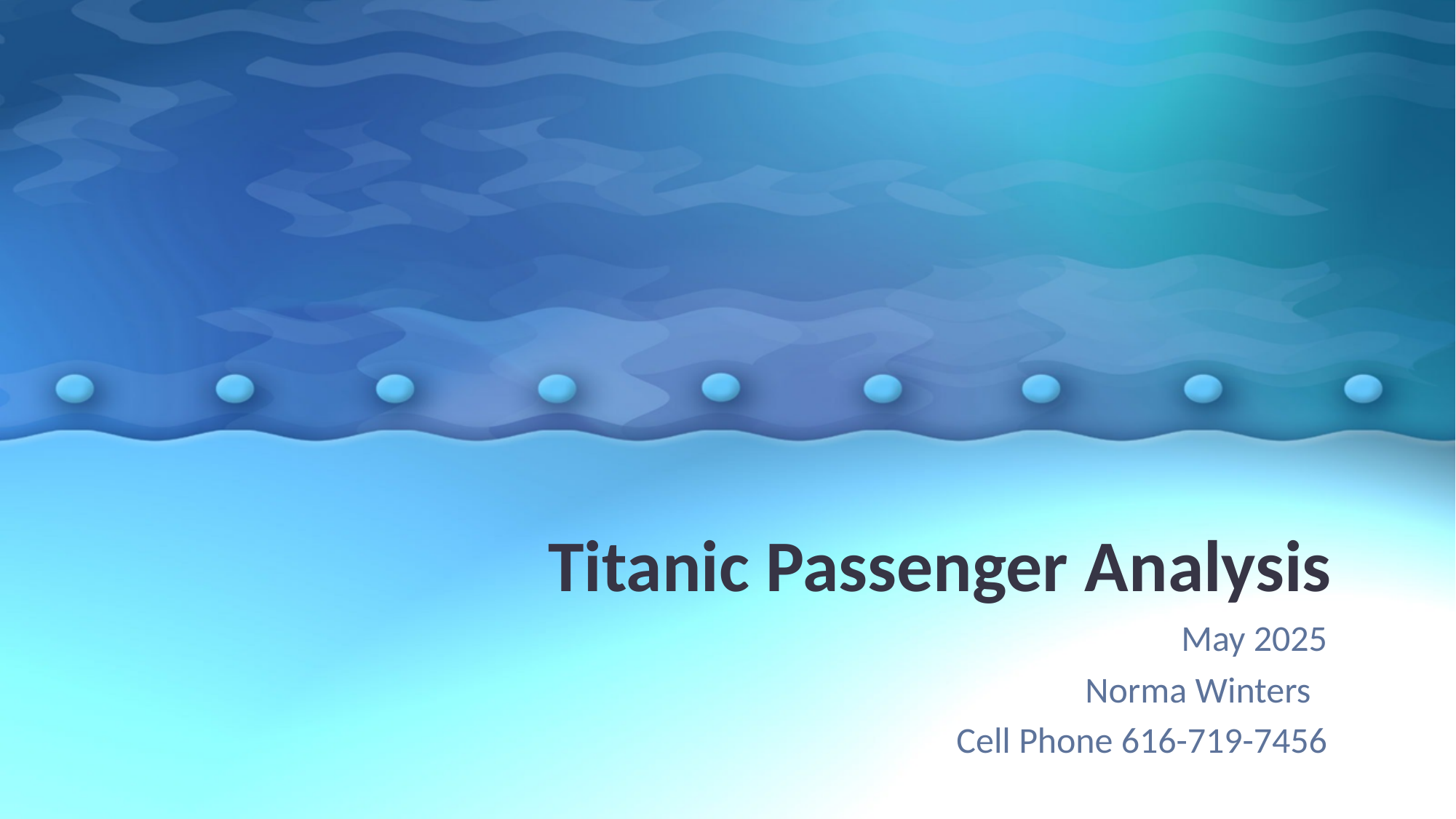

# Titanic Passenger Analysis
May 2025
Norma Winters
 Cell Phone 616-719-7456